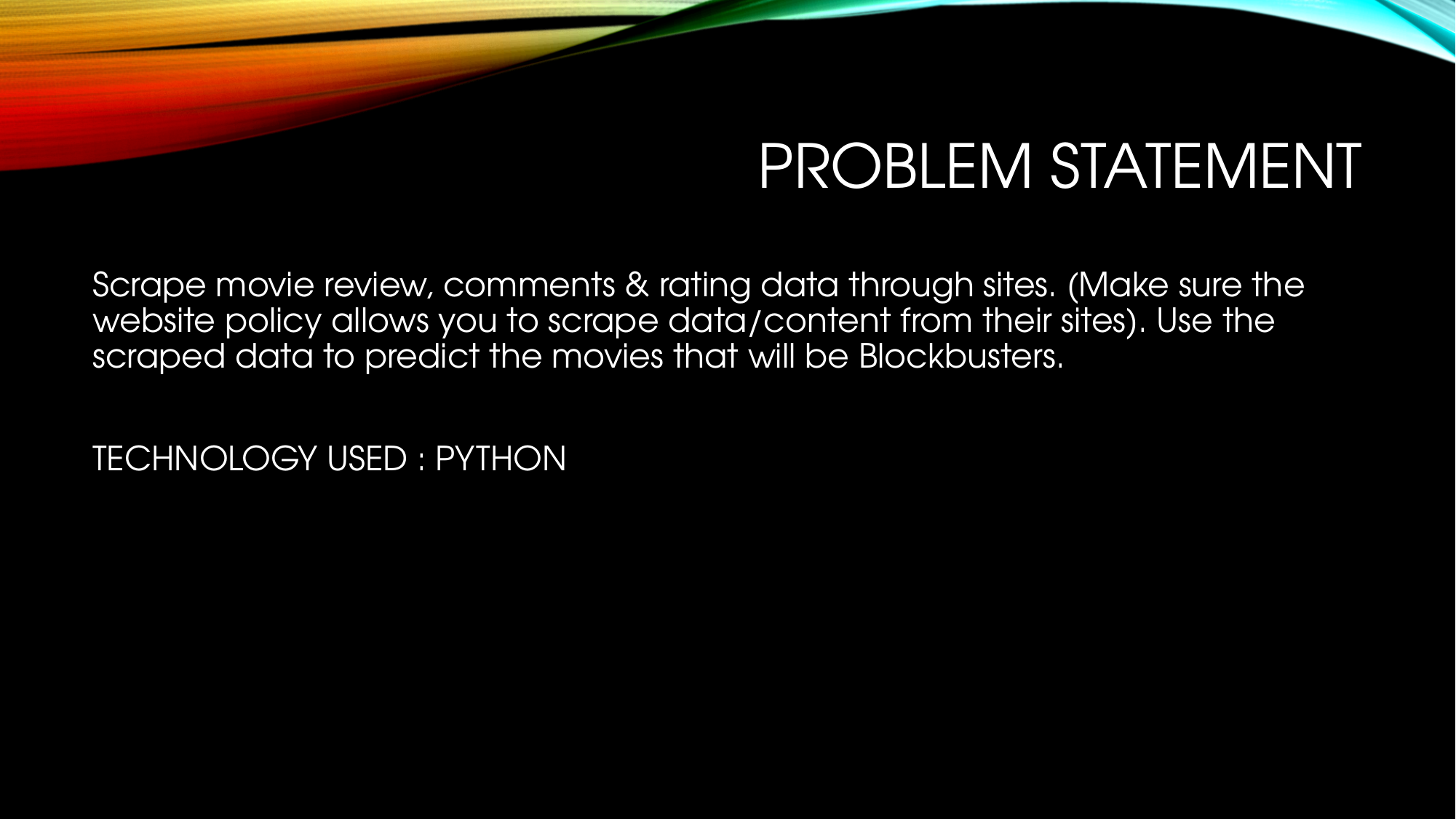

# PROBLEM STATEMENT
Scrape movie review, comments & rating data through sites. (Make sure the website policy allows you to scrape data/content from their sites). Use the scraped data to predict the movies that will be Blockbusters.

TECHNOLOGY USED : PYTHON